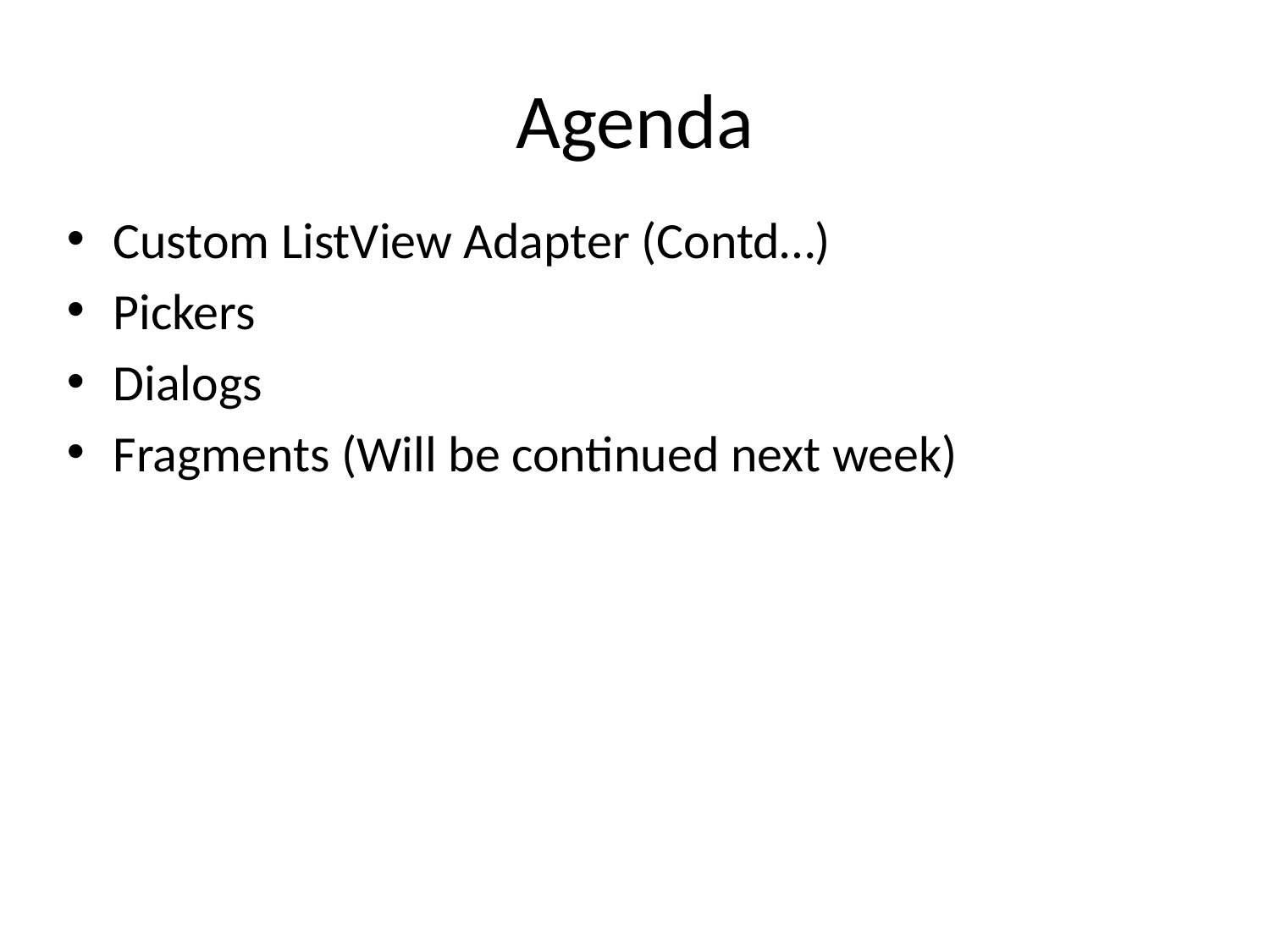

# Agenda
Custom ListView Adapter (Contd…)
Pickers
Dialogs
Fragments (Will be continued next week)